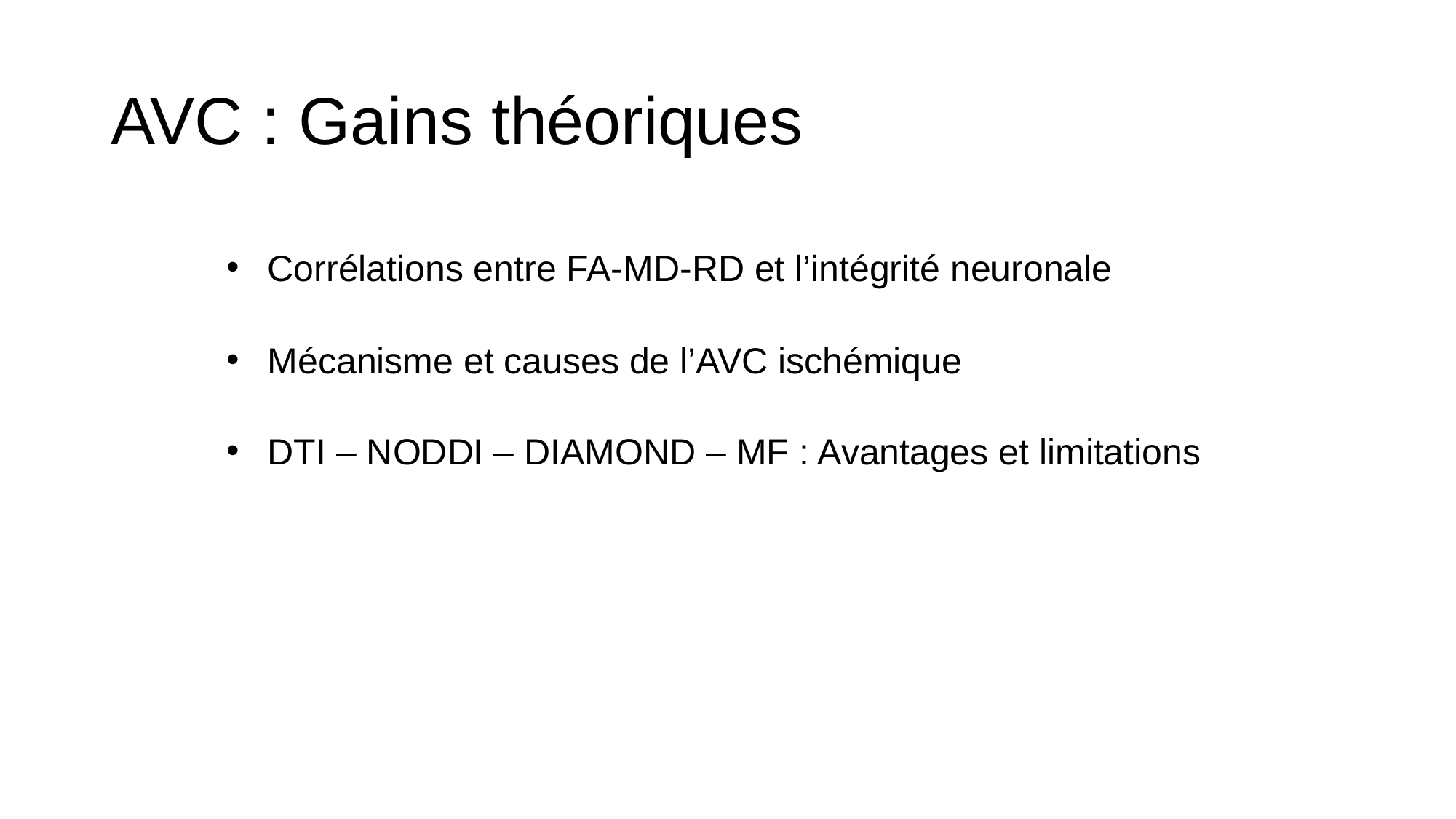

# AVC : Gains théoriques
Corrélations entre FA-MD-RD et l’intégrité neuronale
Mécanisme et causes de l’AVC ischémique
DTI – NODDI – DIAMOND – MF : Avantages et limitations